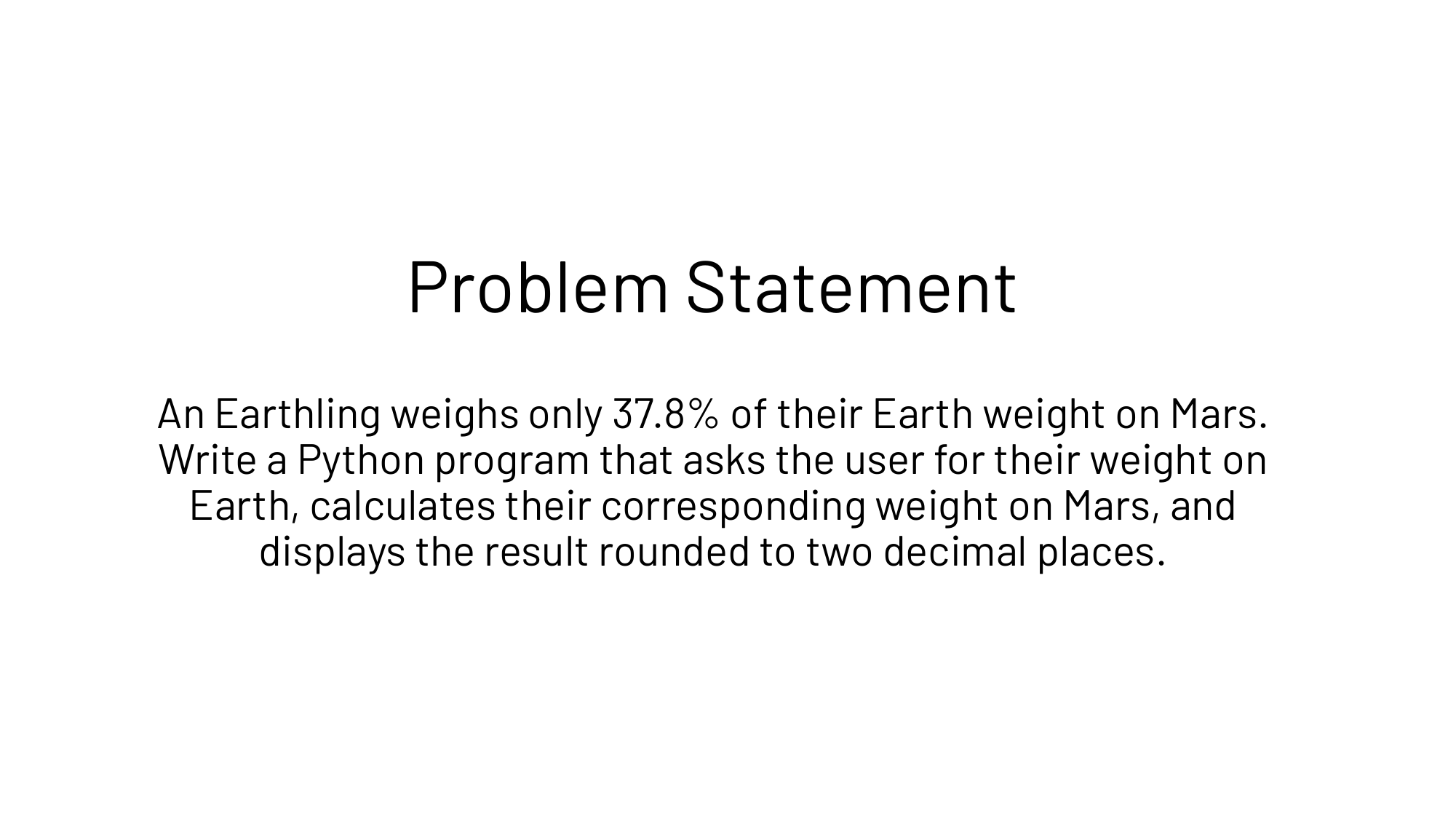

# Problem Statement
An Earthling weighs only 37.8% of their Earth weight on Mars. Write a Python program that asks the user for their weight on Earth, calculates their corresponding weight on Mars, and displays the result rounded to two decimal places.